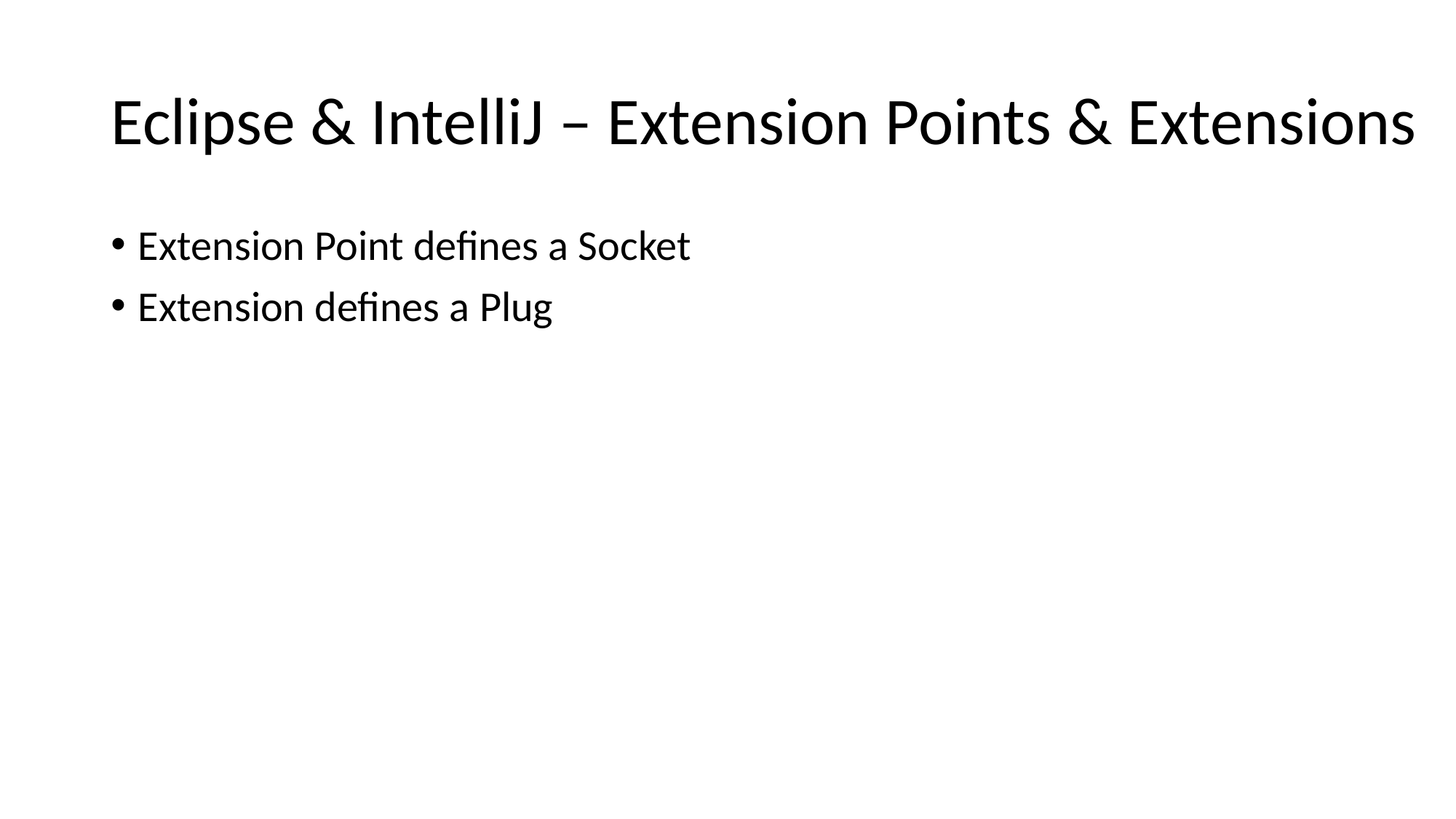

# Eclipse & IntelliJ – Extension Points & Extensions
Extension Point defines a Socket
Extension defines a Plug